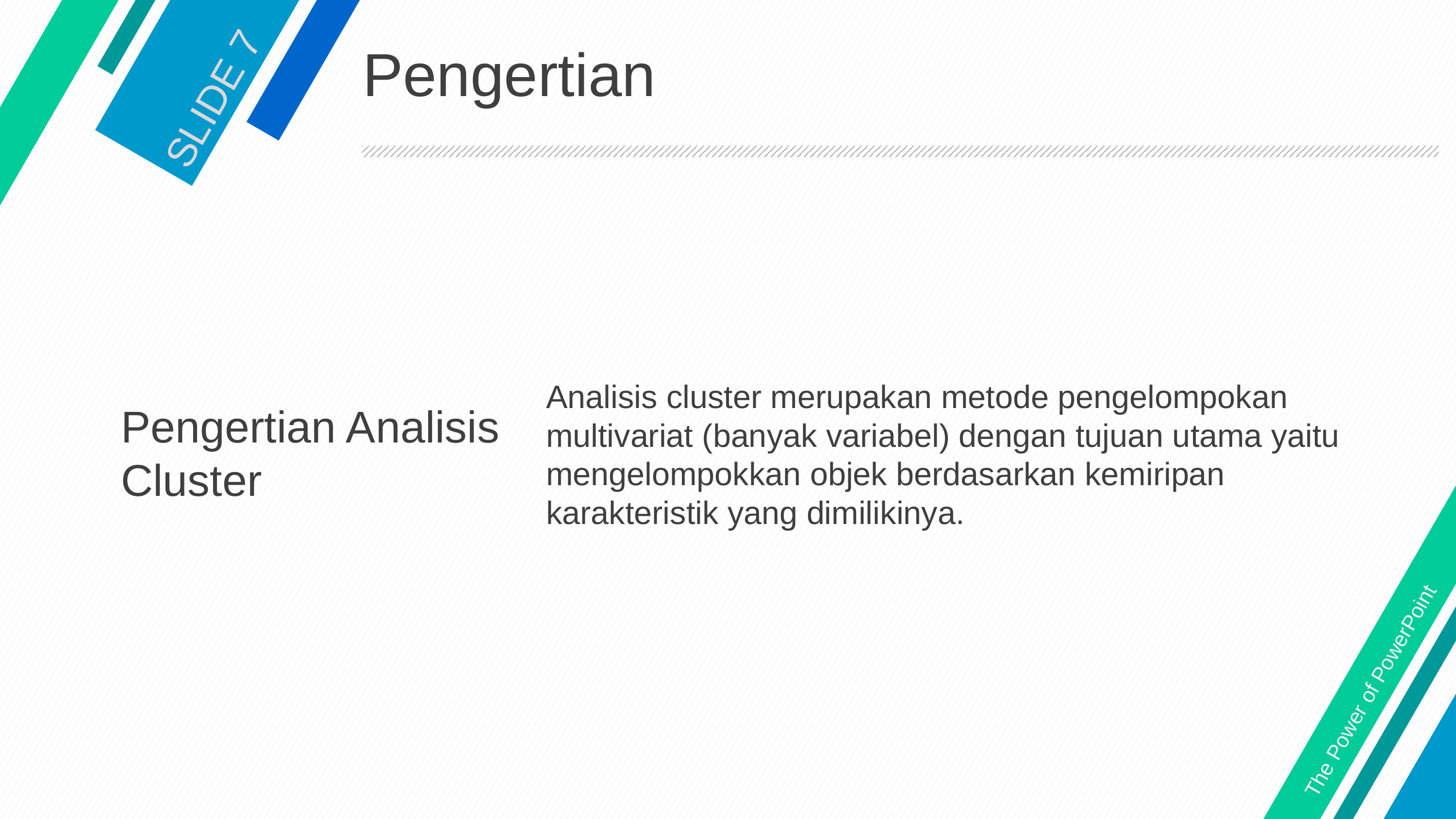

# Pengertian
SLIDE 7
Pengertian Analisis Cluster
Analisis cluster merupakan metode pengelompokan multivariat (banyak variabel) dengan tujuan utama yaitu mengelompokkan objek berdasarkan kemiripan karakteristik yang dimilikinya.
The Power of PowerPoint